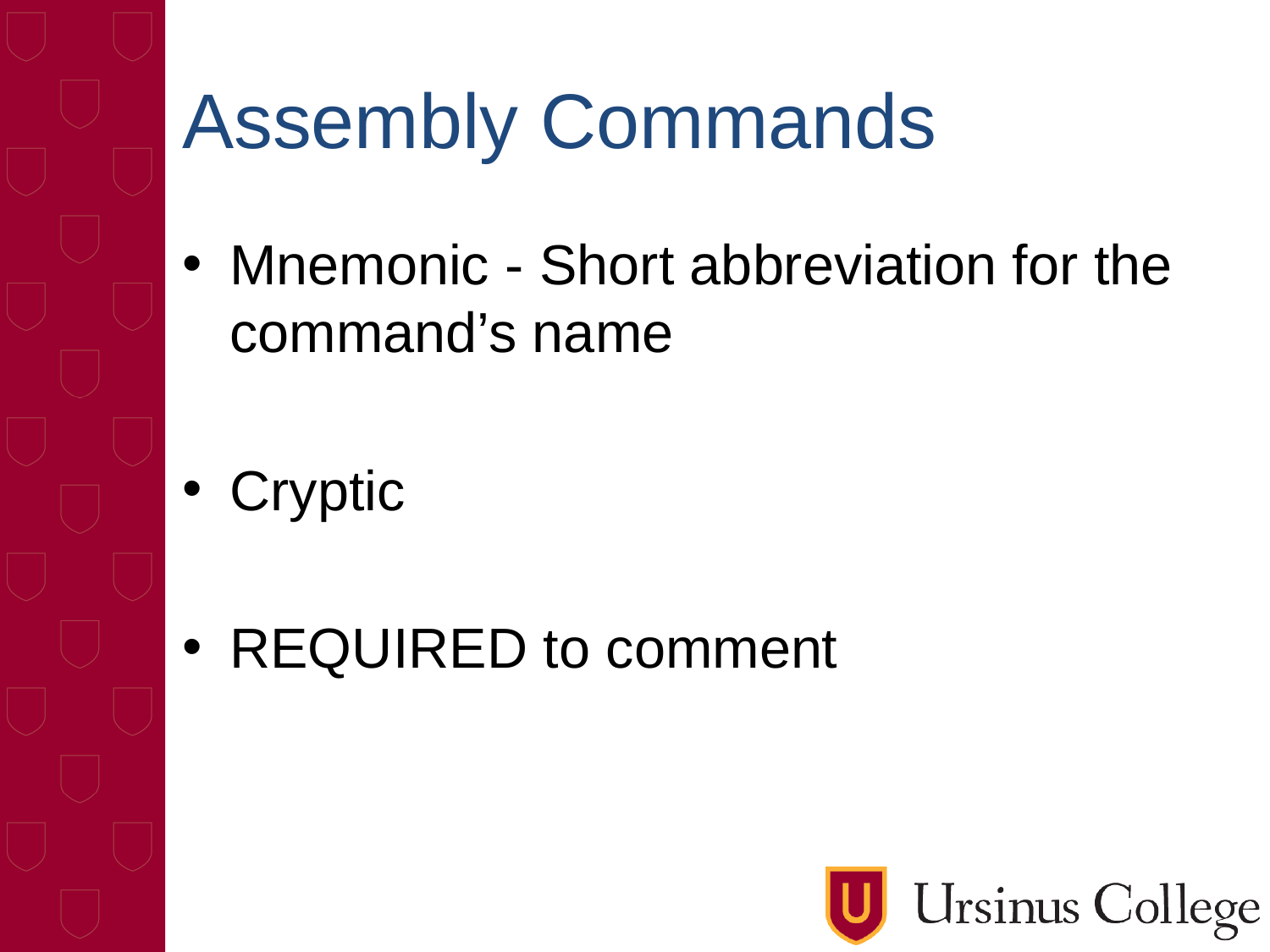

# Assembly Commands
Mnemonic - Short abbreviation for the command’s name

Cryptic

REQUIRED to comment